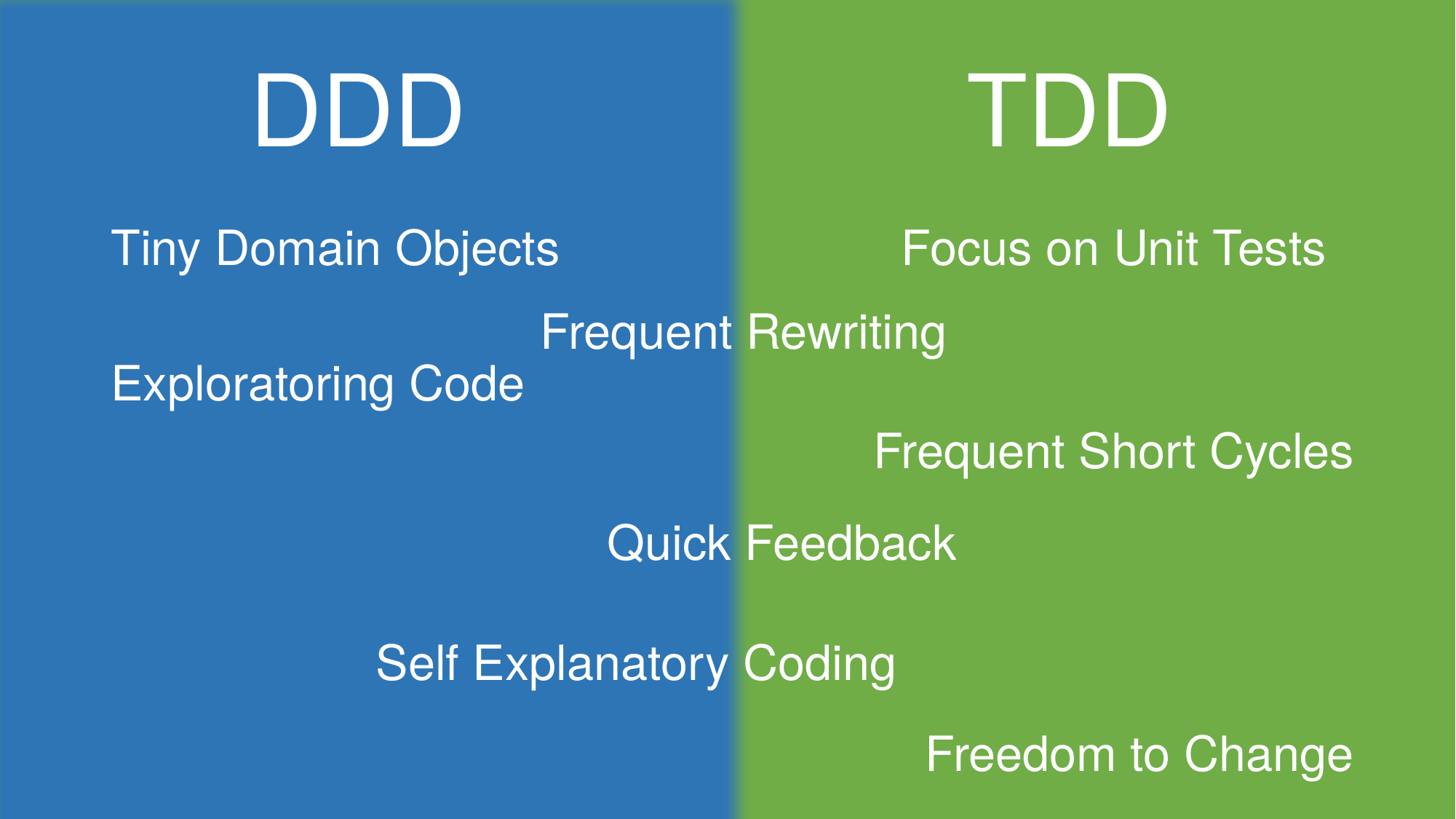

# DDD                  TDD
Tiny Domain Objects

Exploratoring Code

Focus on Unit Tests

Frequent Short Cycles

Frequent Rewriting
Quick Feedback
Self Explanatory Coding
Freedom to Change